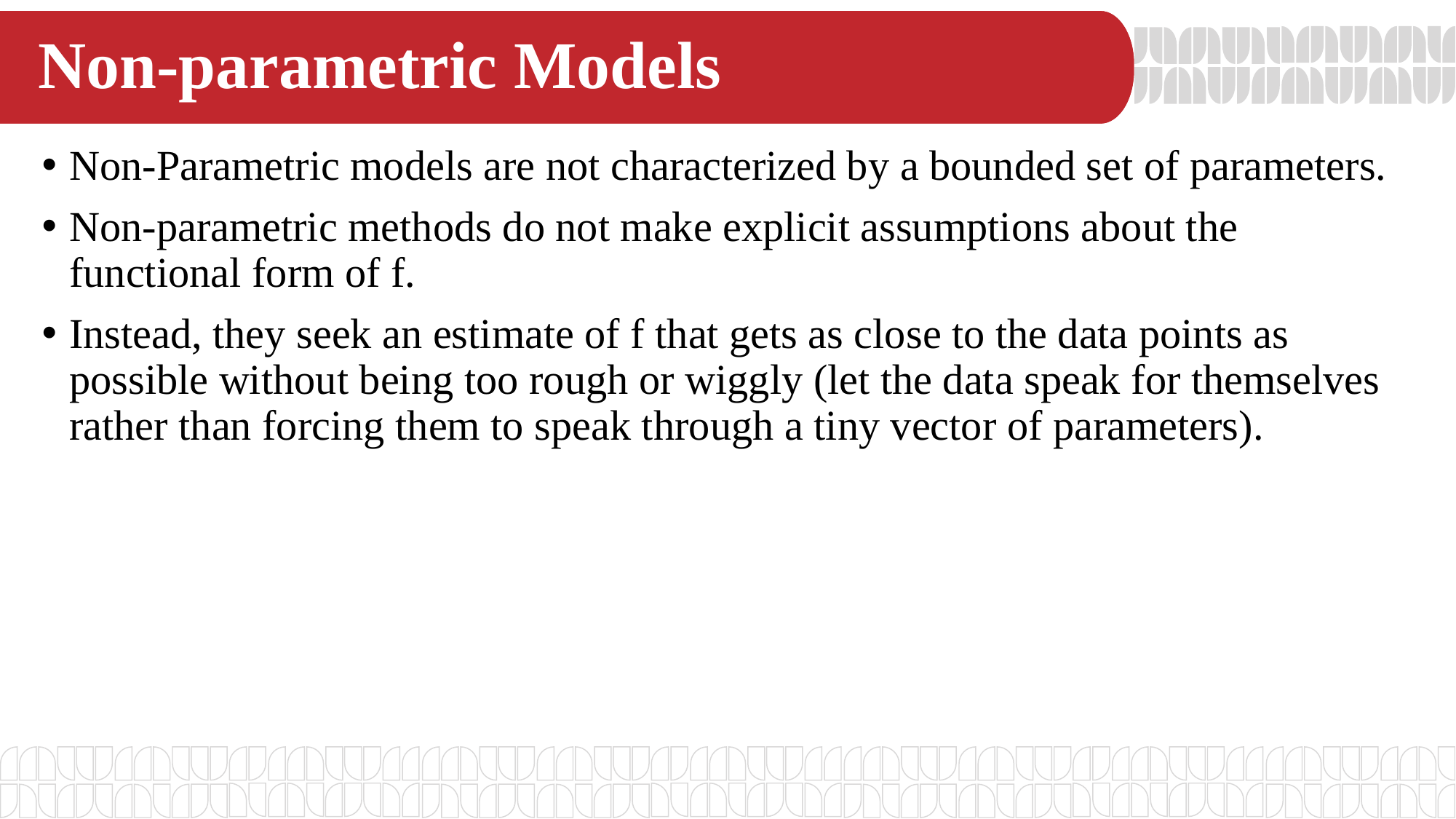

# Non-parametric Models
Non-Parametric models are not characterized by a bounded set of parameters.
Non-parametric methods do not make explicit assumptions about the functional form of f.
Instead, they seek an estimate of f that gets as close to the data points as possible without being too rough or wiggly (let the data speak for themselves rather than forcing them to speak through a tiny vector of parameters).